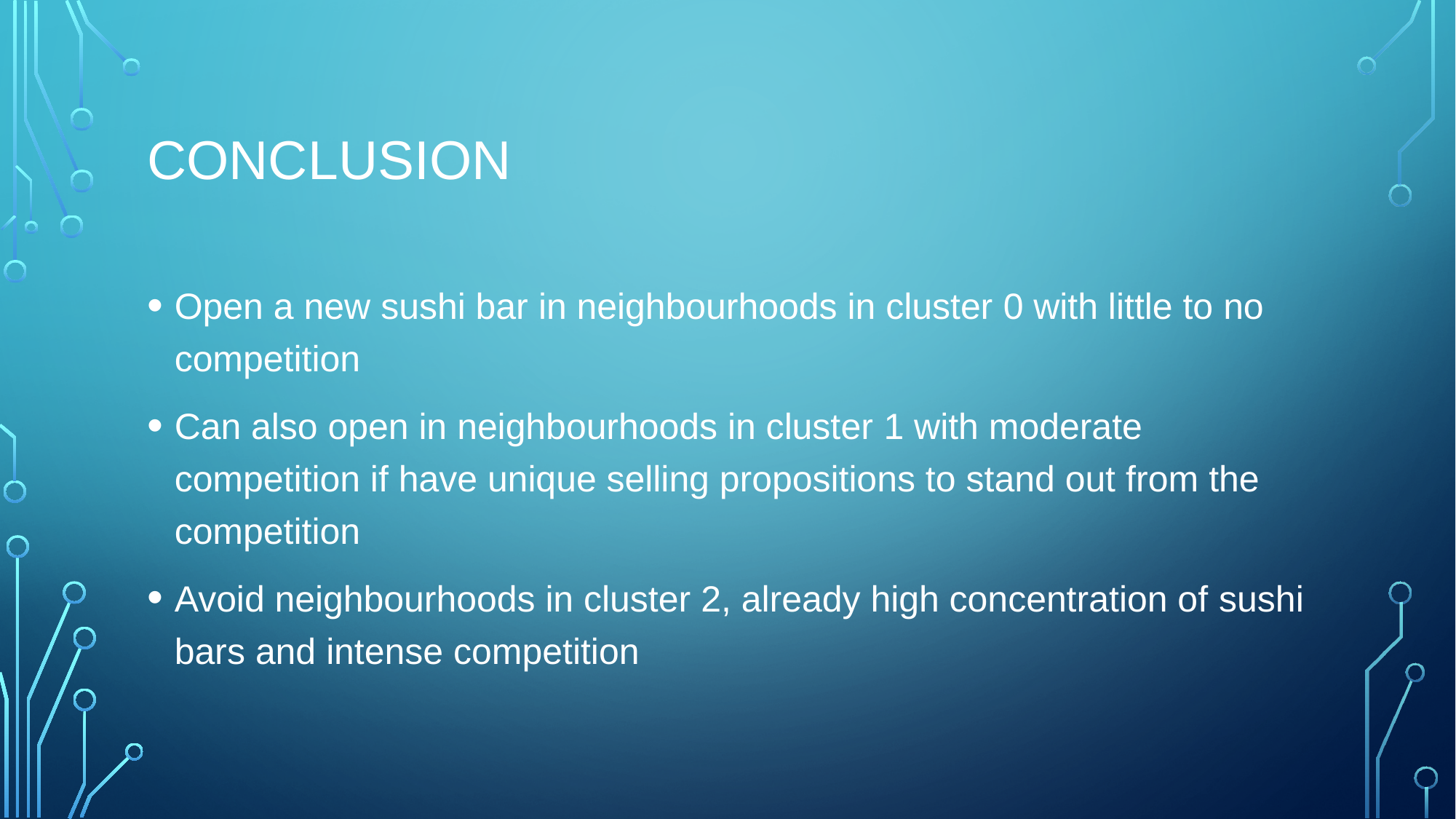

# Conclusion
Open a new sushi bar in neighbourhoods in cluster 0 with little to no competition
Can also open in neighbourhoods in cluster 1 with moderate competition if have unique selling propositions to stand out from the competition
Avoid neighbourhoods in cluster 2, already high concentration of sushi bars and intense competition